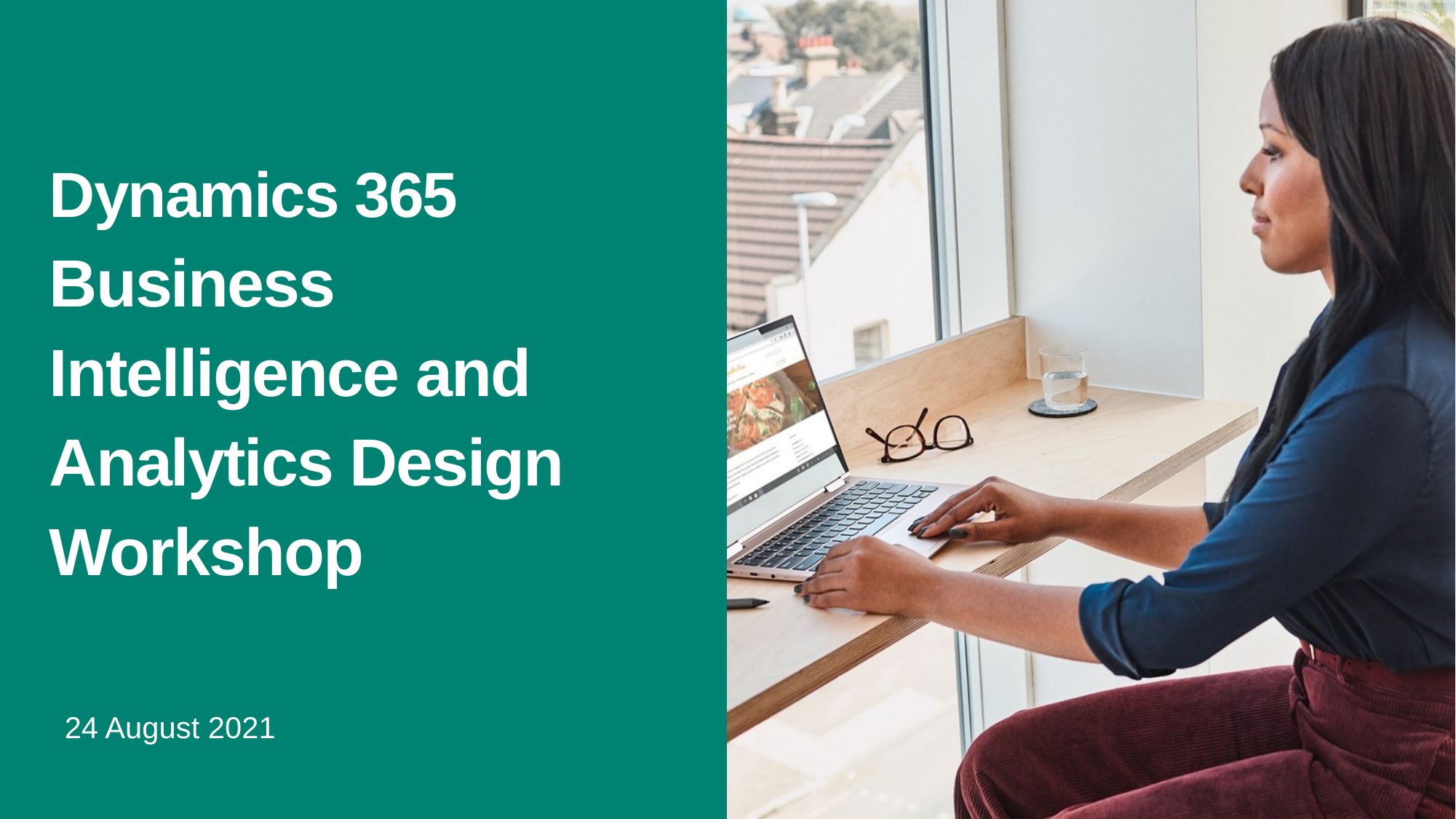

Dynamics 365 Business Intelligence and Analytics Design Workshop

24 August 2021